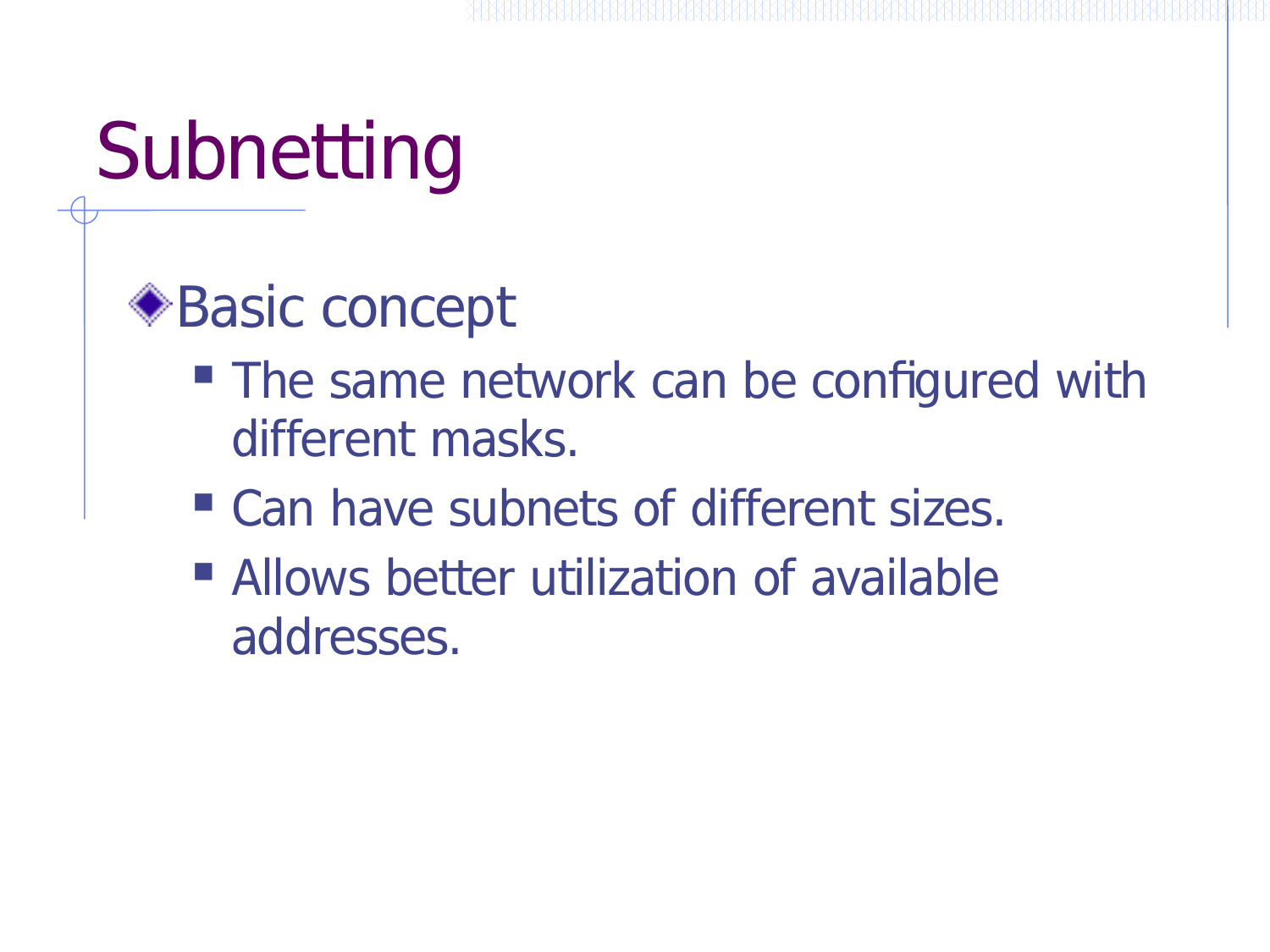

# Subnetting
Basic concept
The same network can be configured with different masks.
Can have subnets of different sizes.
Allows better utilization of available addresses.